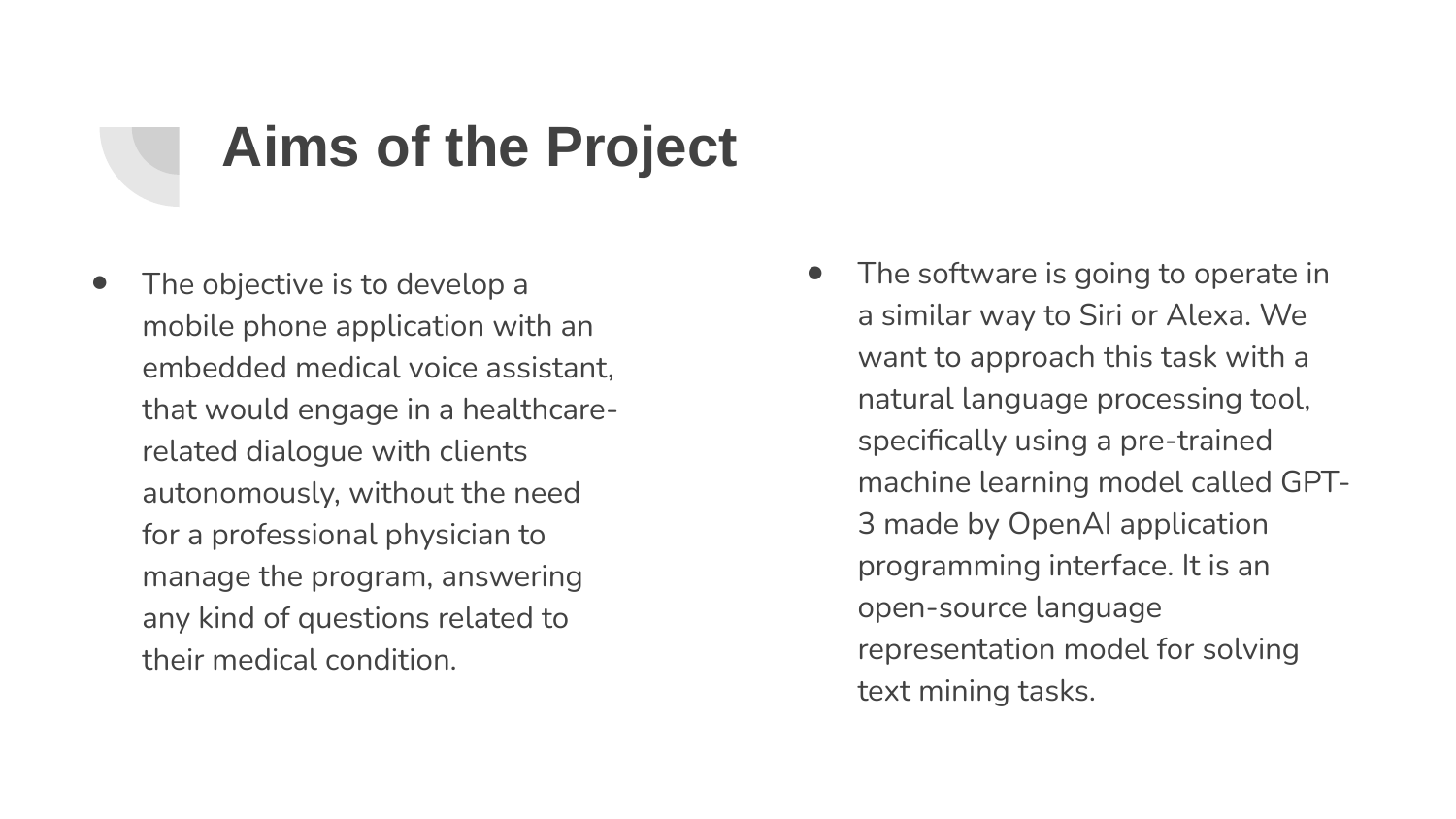

# Aims of the Project
The objective is to develop a mobile phone application with an embedded medical voice assistant, that would engage in a healthcare-related dialogue with clients autonomously, without the need for a professional physician to manage the program, answering any kind of questions related to their medical condition.
The software is going to operate in a similar way to Siri or Alexa. We want to approach this task with a natural language processing tool, specifically using a pre-trained machine learning model called GPT-3 made by OpenAI application programming interface. It is an open-source language representation model for solving text mining tasks.